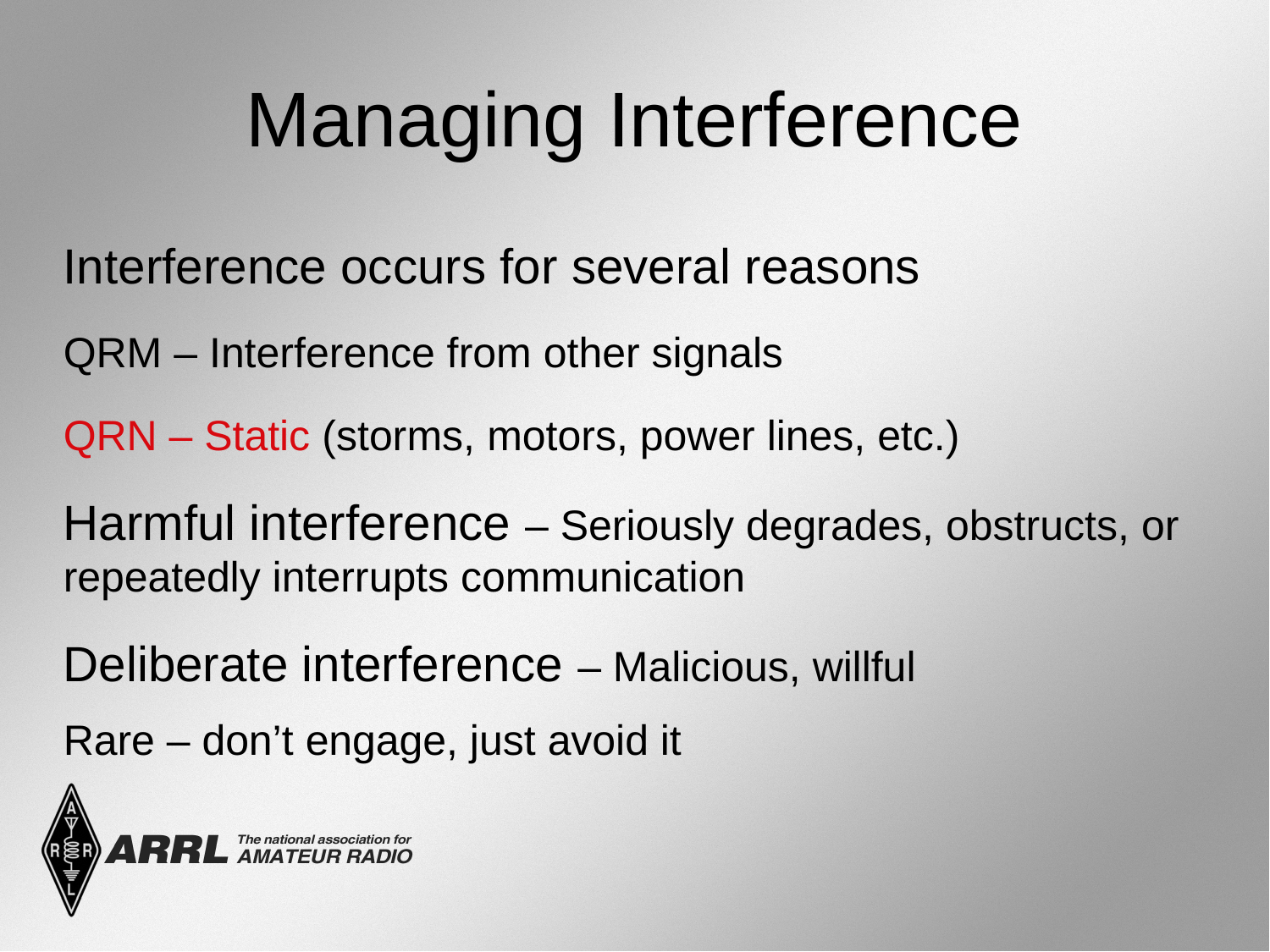

Managing Interference

Interference occurs for several reasons
QRM – Interference from other signals
QRN – Static (storms, motors, power lines, etc.)
Harmful interference – Seriously degrades, obstructs, or repeatedly interrupts communication
Deliberate interference – Malicious, willful
Rare – don’t engage, just avoid it